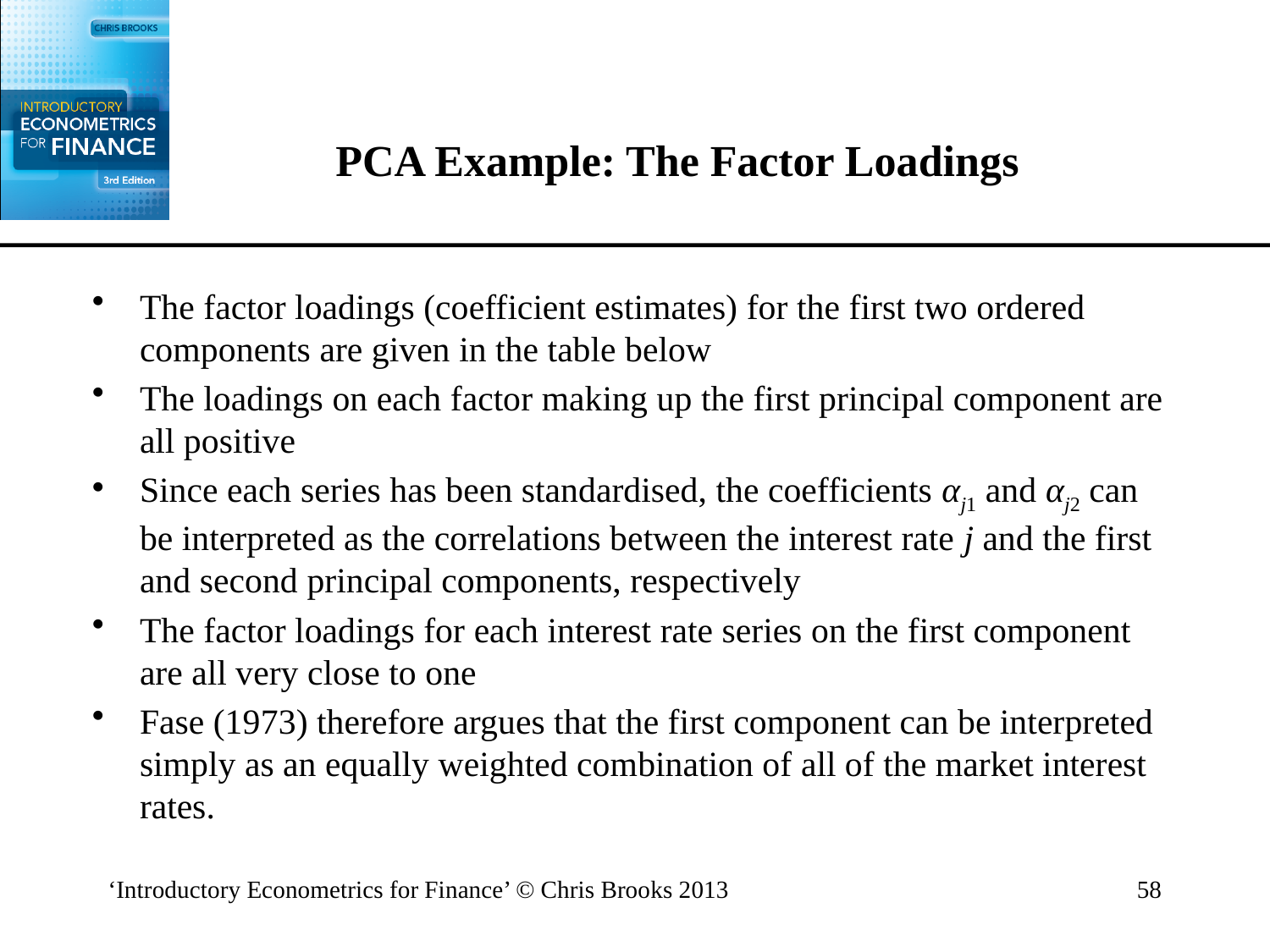

# PCA Example: The Factor Loadings
The factor loadings (coefficient estimates) for the first two ordered components are given in the table below
The loadings on each factor making up the first principal component are all positive
Since each series has been standardised, the coefficients αj1 and αj2 can be interpreted as the correlations between the interest rate j and the first and second principal components, respectively
The factor loadings for each interest rate series on the first component are all very close to one
Fase (1973) therefore argues that the first component can be interpreted simply as an equally weighted combination of all of the market interest rates.
‘Introductory Econometrics for Finance’ © Chris Brooks 2013
58